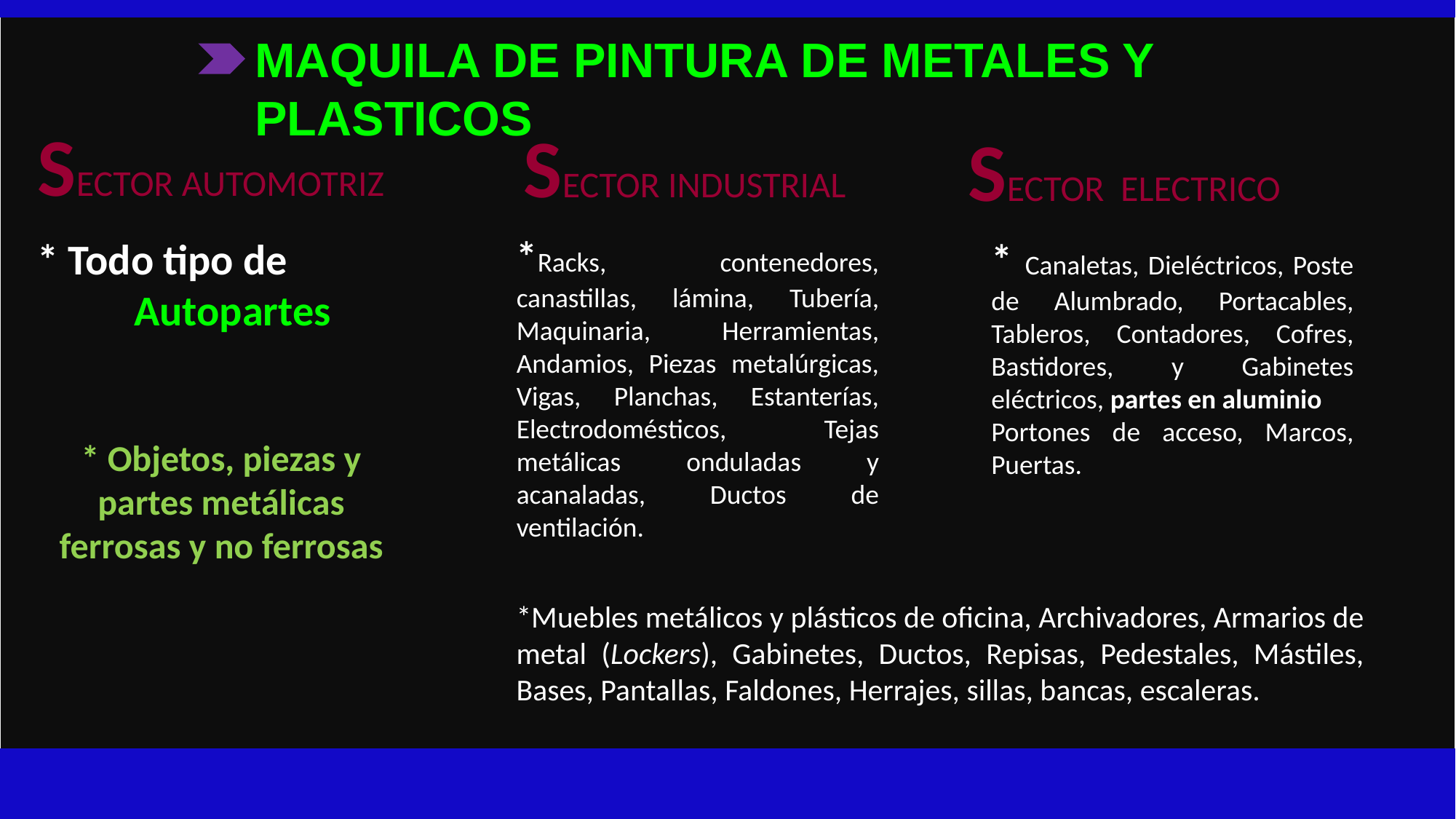

MAQUILA DE PINTURA DE METALES Y PLASTICOS

SECTOR AUTOMOTRIZ
SECTOR INDUSTRIAL
SECTOR  ELECTRICO
*Racks, contenedores, canastillas, lámina, Tubería, Maquinaria, Herramientas, Andamios, Piezas metalúrgicas, Vigas, Planchas, Estanterías, Electrodomésticos, Tejas metálicas onduladas y acanaladas, Ductos de ventilación.
* Canaletas, Dieléctricos, Poste de Alumbrado, Portacables, Tableros, Contadores, Cofres, Bastidores, y Gabinetes eléctricos, partes en aluminio
Portones de acceso, Marcos, Puertas.
* Todo tipo de                     Autopartes
* Objetos, piezas y partes metálicas ferrosas y no ferrosas
*Muebles metálicos y plásticos de oficina, Archivadores, Armarios de metal (Lockers), Gabinetes, Ductos, Repisas, Pedestales, Mástiles, Bases, Pantallas, Faldones, Herrajes, sillas, bancas, escaleras.